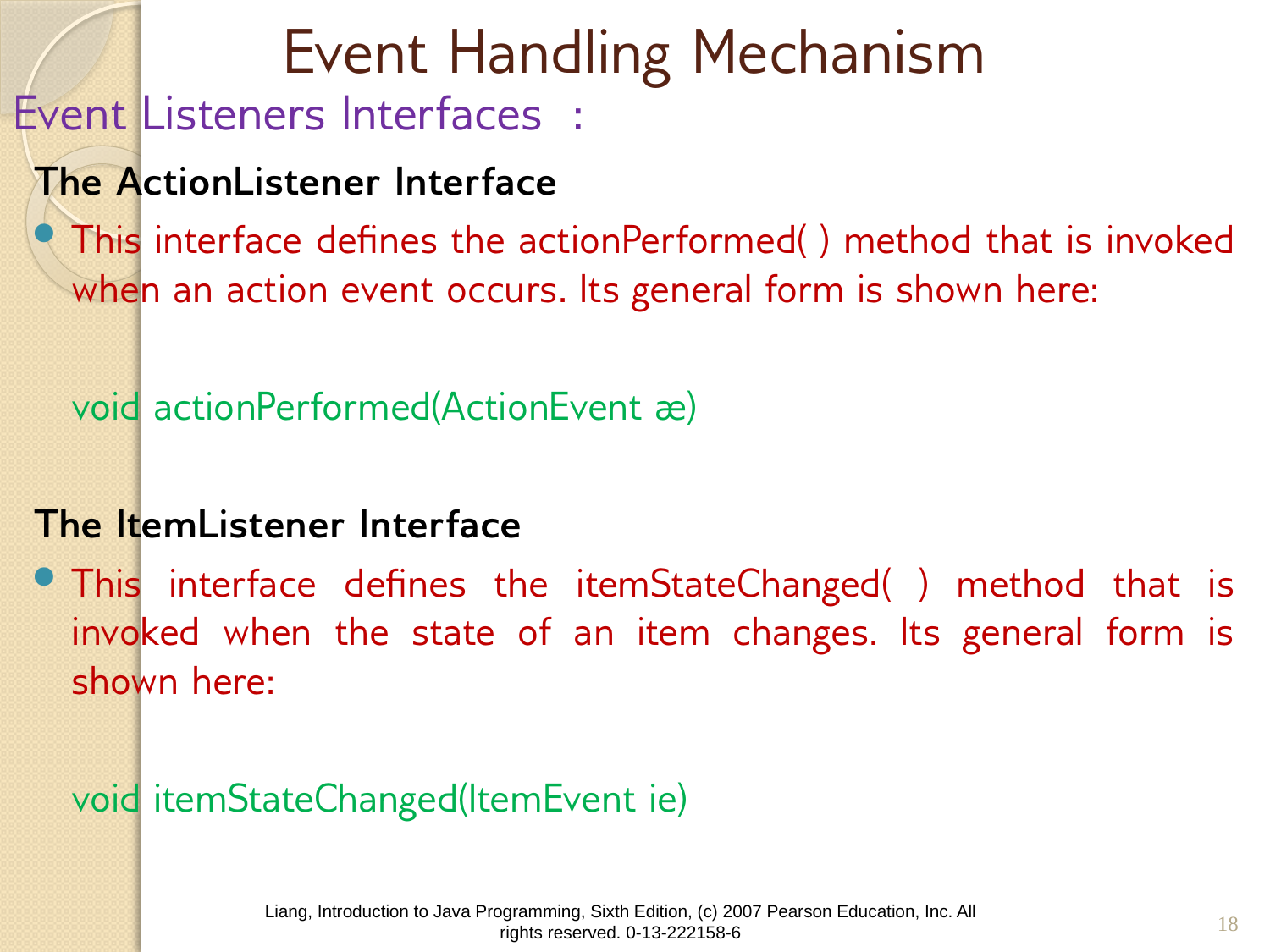

# Event Handling Mechanism
Event Listeners Interfaces  :
The ActionListener Interface
This interface defines the actionPerformed( ) method that is invoked when an action event occurs. Its general form is shown here:

			void actionPerformed(ActionEvent ae)

The ItemListener Interface
This interface defines the itemStateChanged( ) method that is invoked when the state of an item changes. Its general form is shown here:

			void itemStateChanged(ItemEvent ie)

18